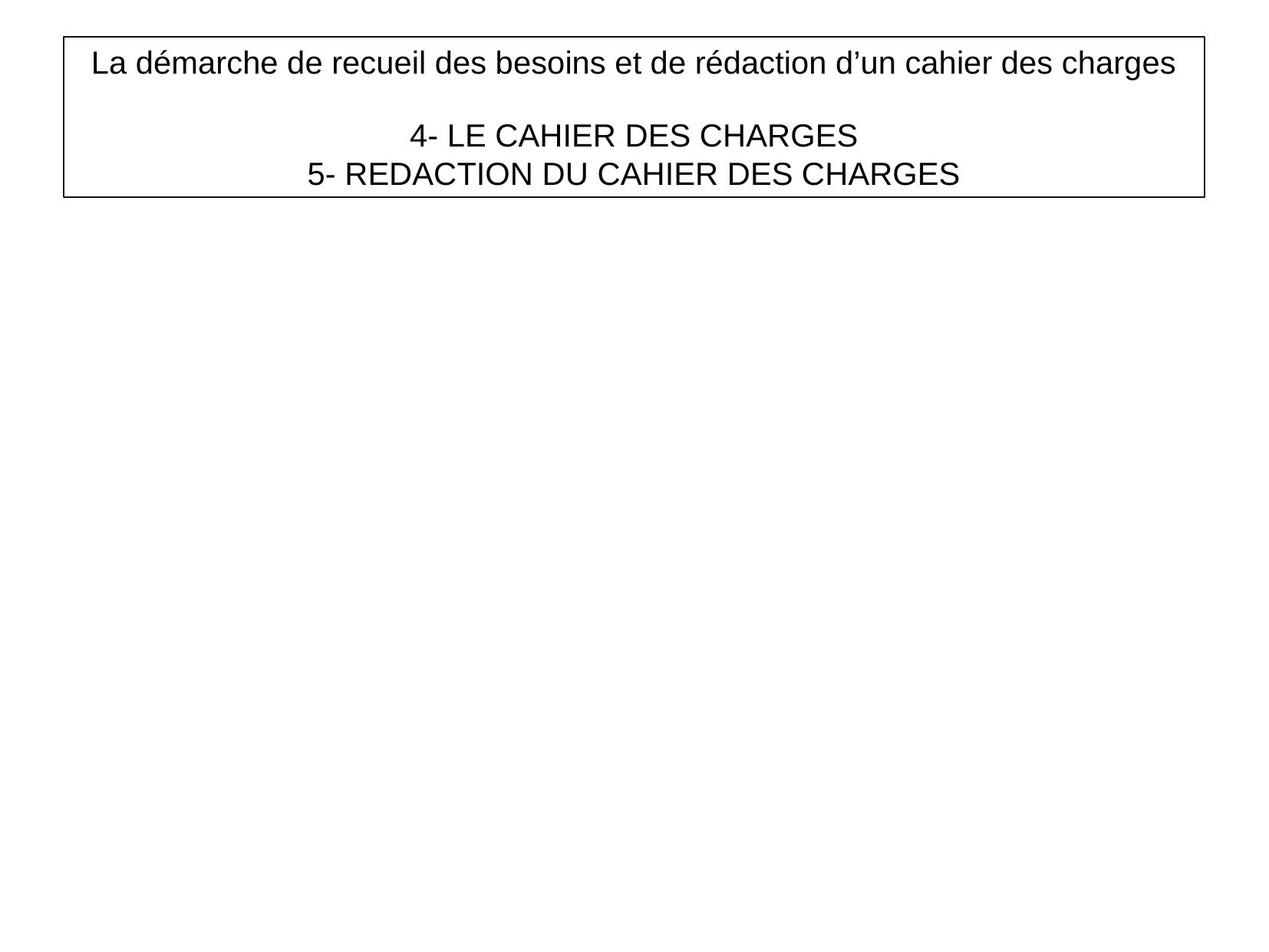

La démarche de recueil des besoins et de rédaction d’un cahier des charges

4- LE CAHIER DES CHARGES
5- REDACTION DU CAHIER DES CHARGES